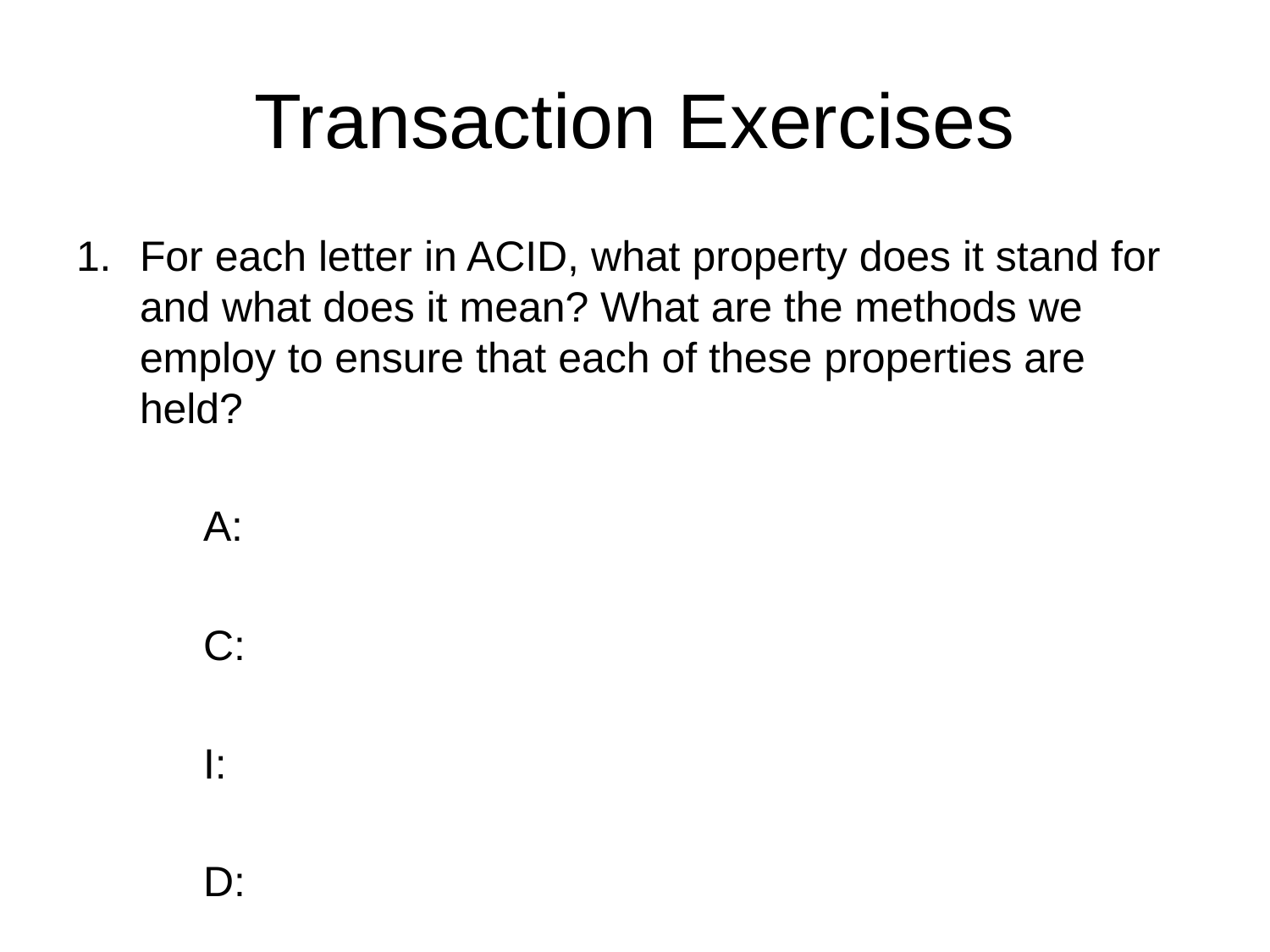

# Transaction Exercises
For each letter in ACID, what property does it stand for and what does it mean? What are the methods we employ to ensure that each of these properties are held?

	A:

	C:

	I:

	D: